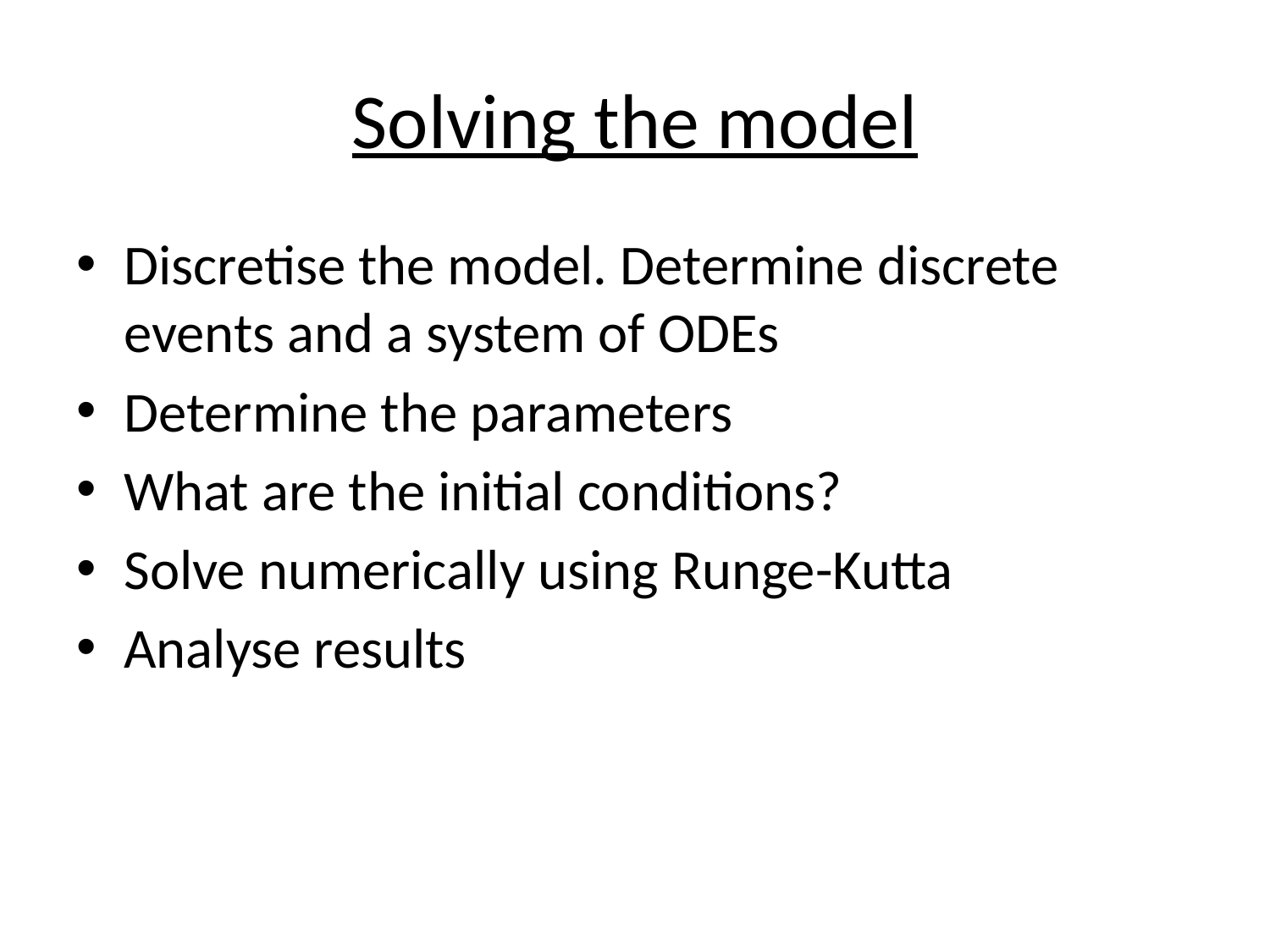

# Solving the model
Discretise the model. Determine discrete events and a system of ODEs
Determine the parameters
What are the initial conditions?
Solve numerically using Runge-Kutta
Analyse results